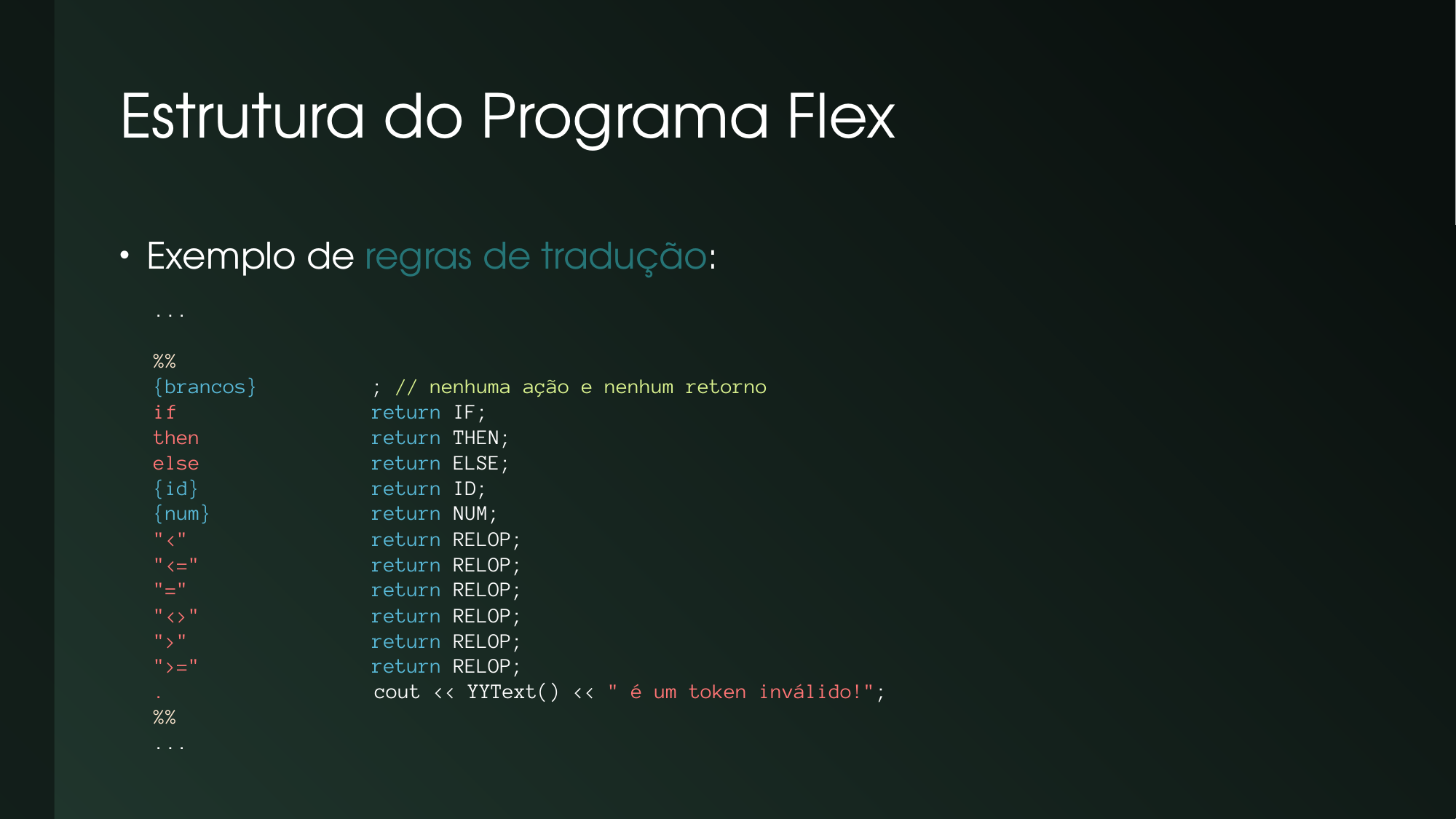

# Estrutura do Programa Flex
Exemplo de regras de tradução:
...
%%
{brancos}		; // nenhuma ação e nenhum retorno
if		return IF;
then		return THEN;
else		return ELSE;
{id}		return ID;
{num}		return NUM;
"<"		return RELOP;
"<="		return RELOP;
"="		return RELOP;
"<>"		return RELOP;
">"		return RELOP;
">="		return RELOP;
.                  cout << YYText() << " é um token inválido!";
%%
...